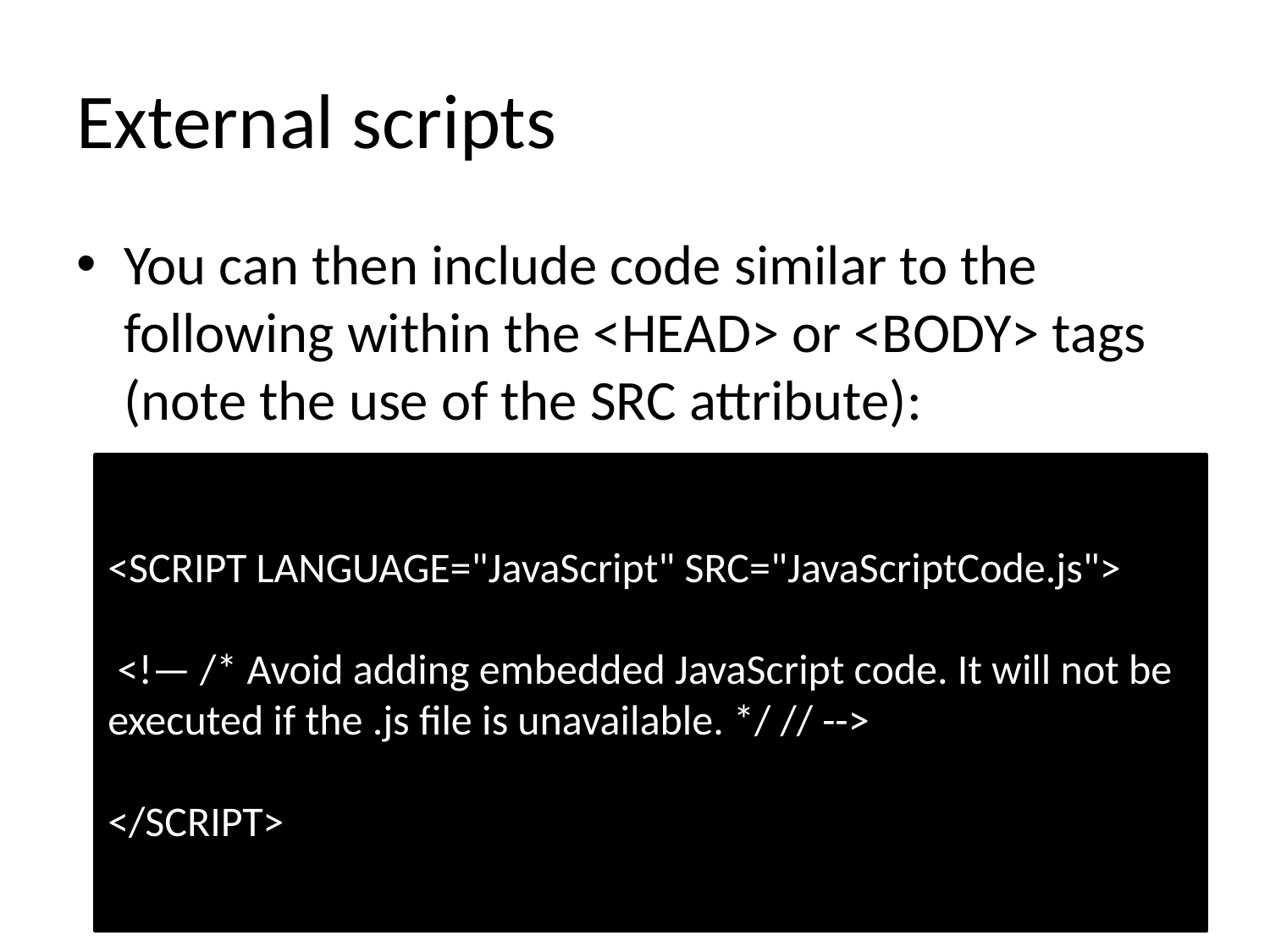

# External scripts
You can then include code similar to the following within the <HEAD> or <BODY> tags (note the use of the SRC attribute):

<SCRIPT LANGUAGE="JavaScript" SRC="JavaScriptCode.js">

 <!— /* Avoid adding embedded JavaScript code. It will not be executed if the .js file is unavailable. */ // -->

</SCRIPT>